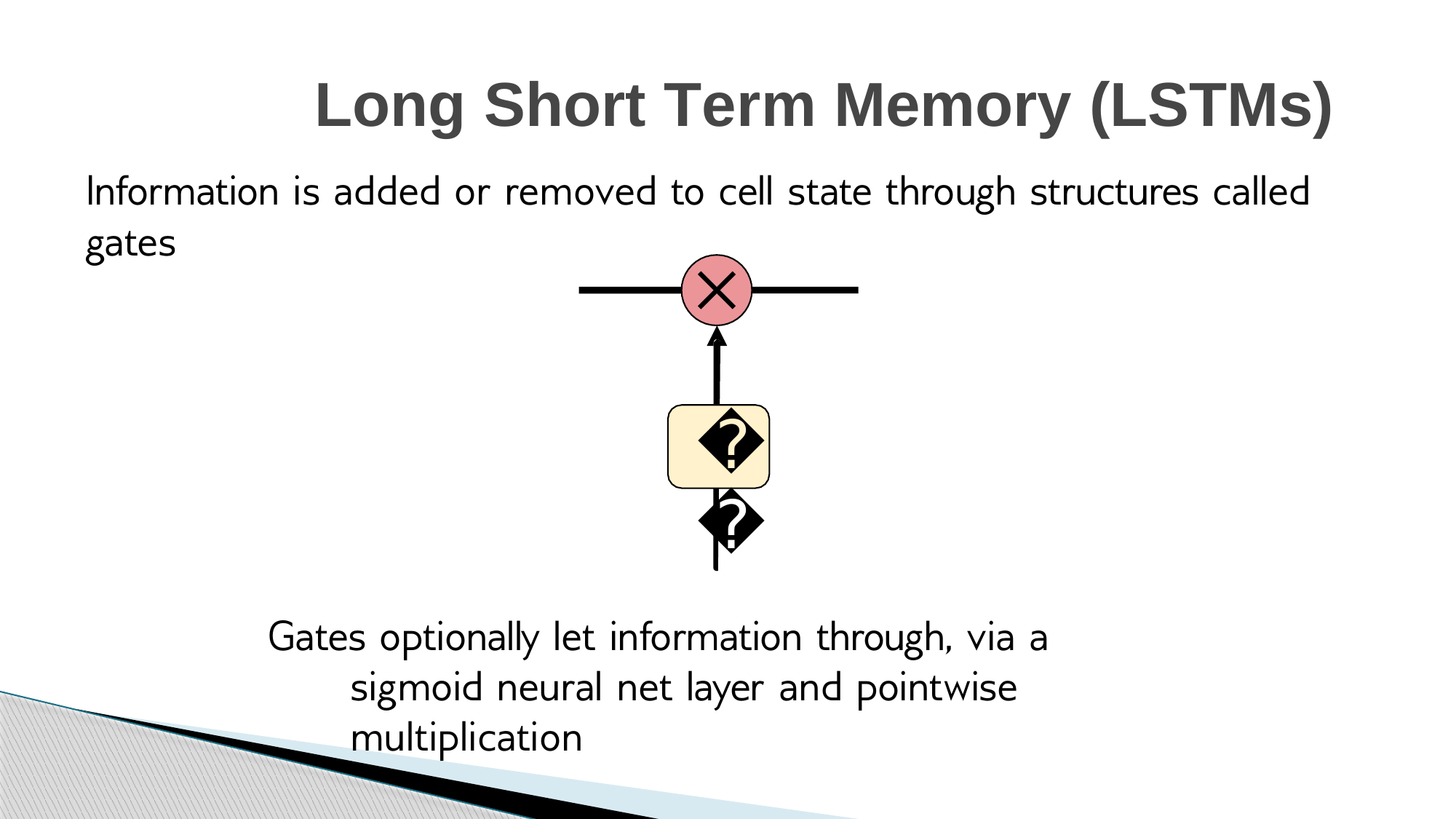

# Long Short Term Memory (LSTMs)
Information is added or removed to cell state through structures called gates

𝝈
Gates optionally let information through, via a sigmoid neural net layer and pointwise multiplication